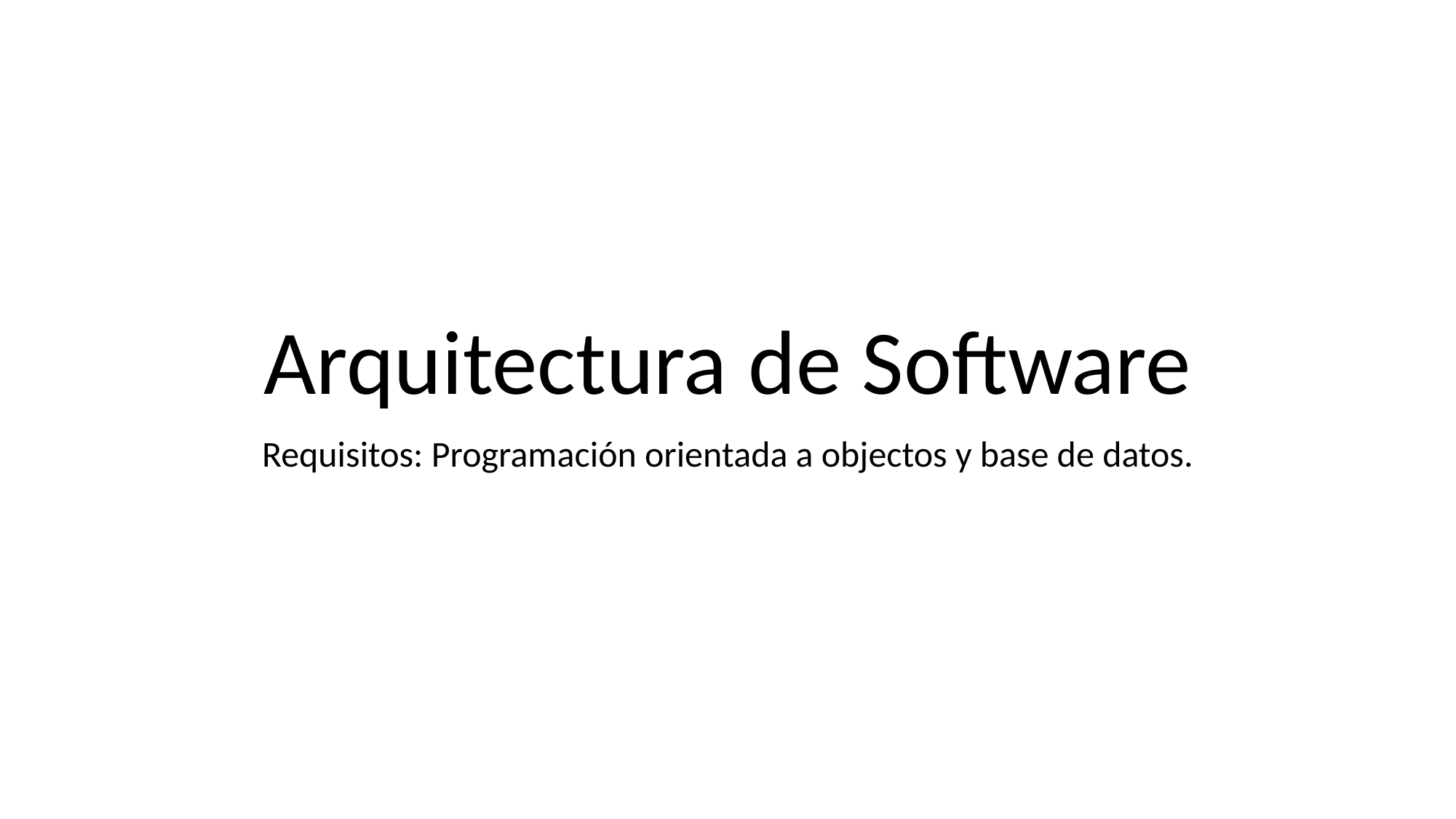

# Arquitectura de Software
Requisitos: Programación orientada a objectos y base de datos.